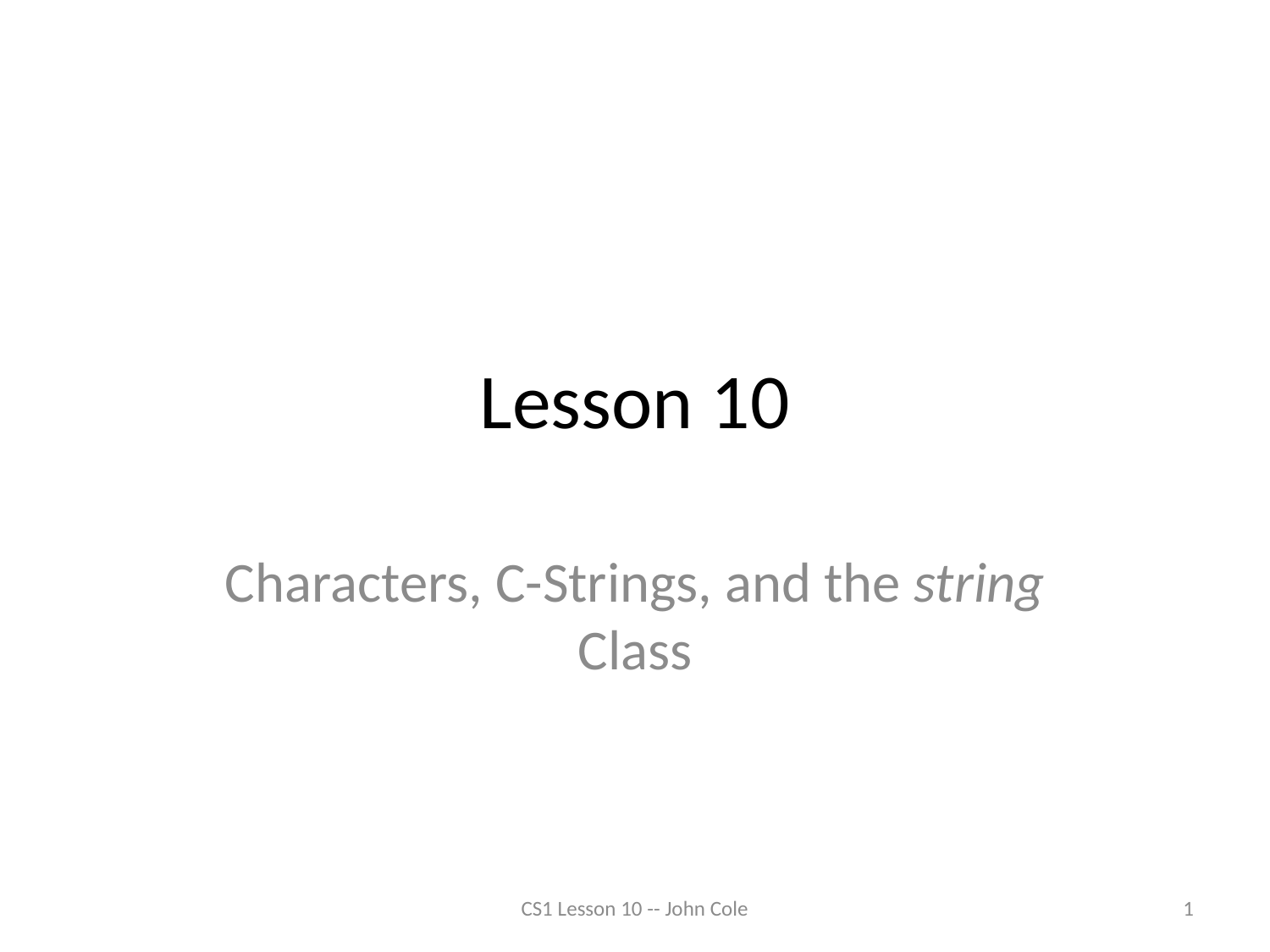

# Lesson 10
Characters, C-Strings, and the string Class
CS1 Lesson 10 -- John Cole
1